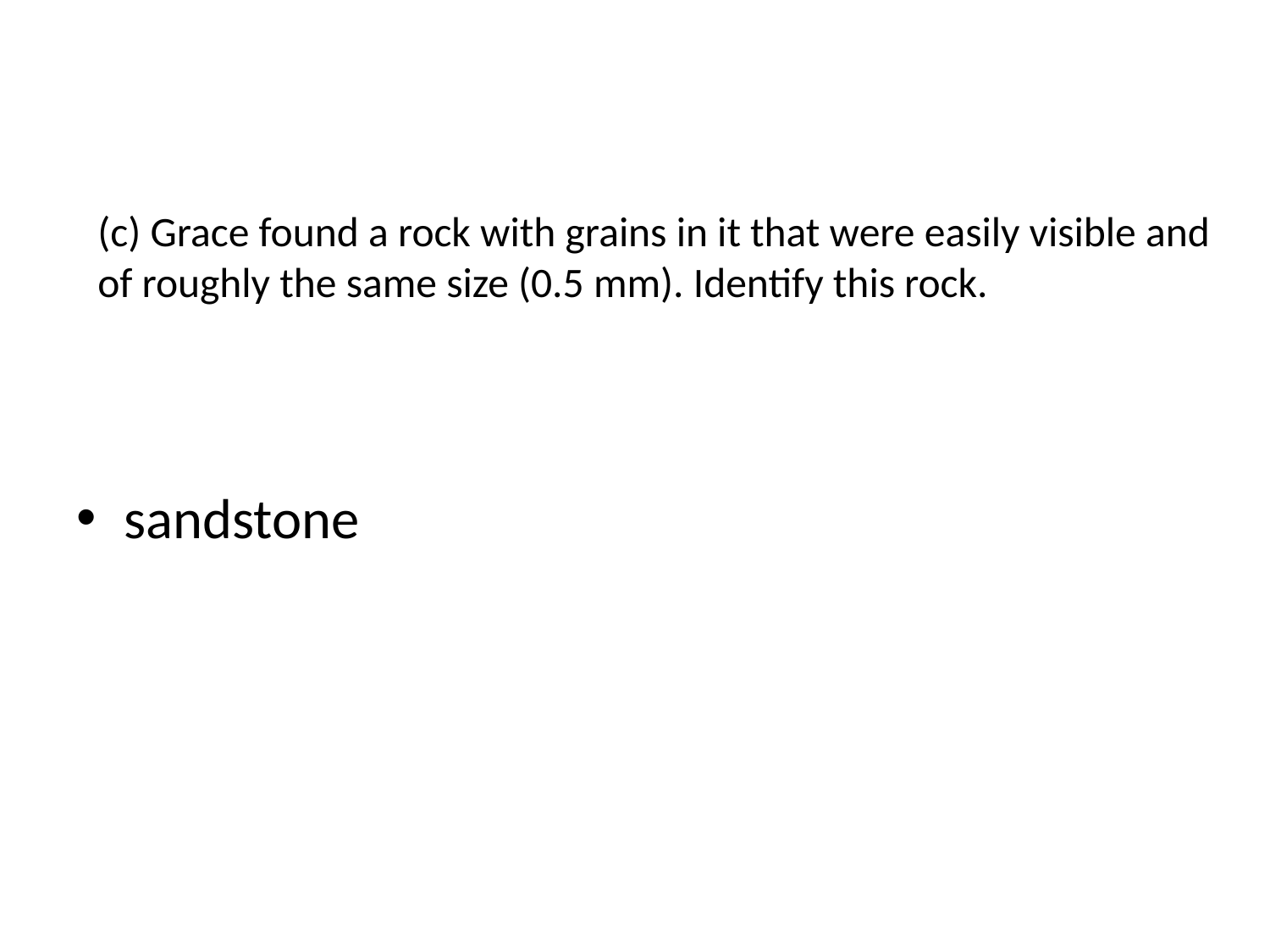

# (c) Grace found a rock with grains in it that were easily visible and of roughly the same size (0.5 mm). Identify this rock.
sandstone